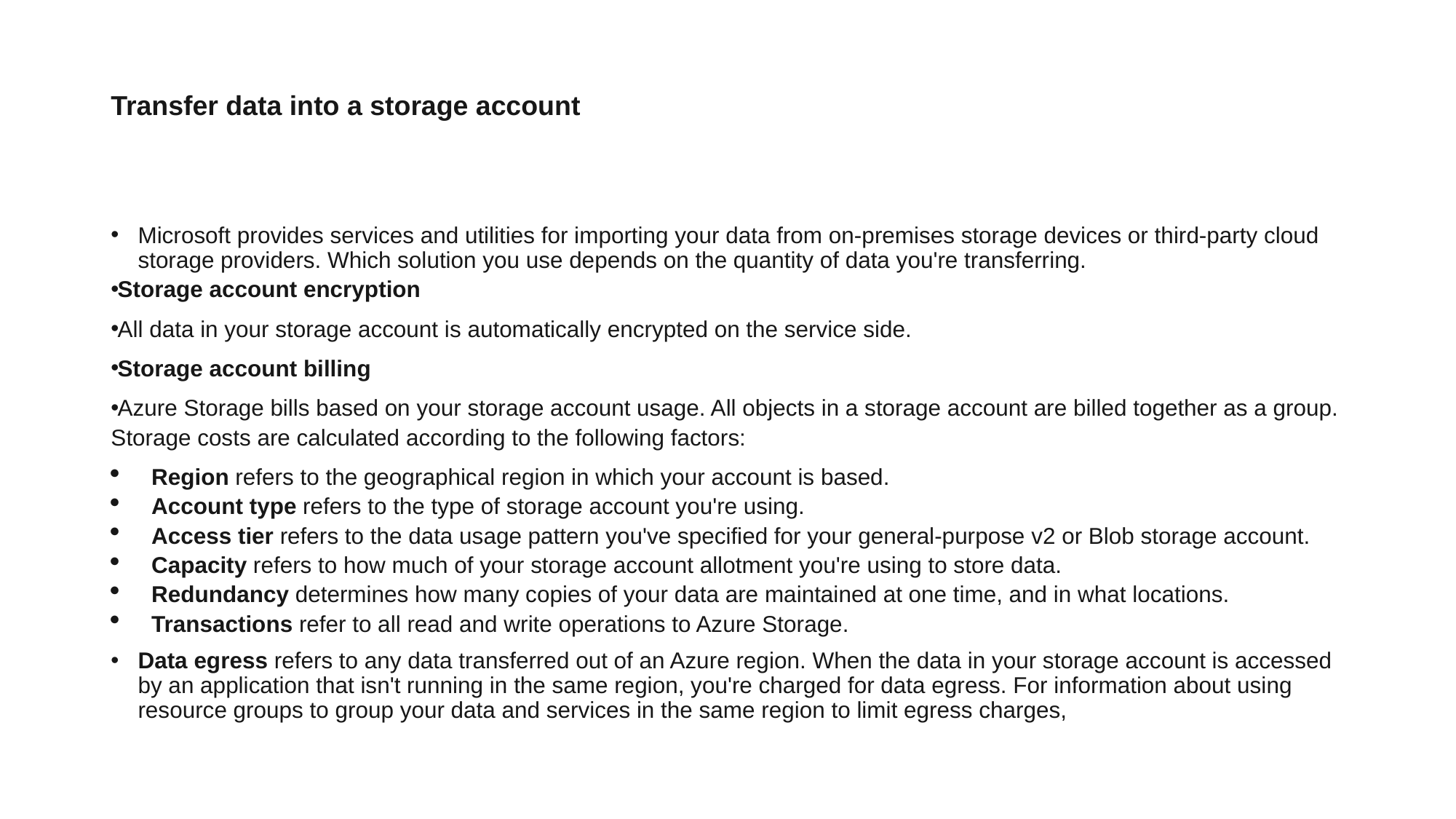

# Transfer data into a storage account
Microsoft provides services and utilities for importing your data from on-premises storage devices or third-party cloud storage providers. Which solution you use depends on the quantity of data you're transferring.
Storage account encryption
All data in your storage account is automatically encrypted on the service side.
Storage account billing
Azure Storage bills based on your storage account usage. All objects in a storage account are billed together as a group. Storage costs are calculated according to the following factors:
Region refers to the geographical region in which your account is based.
Account type refers to the type of storage account you're using.
Access tier refers to the data usage pattern you've specified for your general-purpose v2 or Blob storage account.
Capacity refers to how much of your storage account allotment you're using to store data.
Redundancy determines how many copies of your data are maintained at one time, and in what locations.
Transactions refer to all read and write operations to Azure Storage.
Data egress refers to any data transferred out of an Azure region. When the data in your storage account is accessed by an application that isn't running in the same region, you're charged for data egress. For information about using resource groups to group your data and services in the same region to limit egress charges,